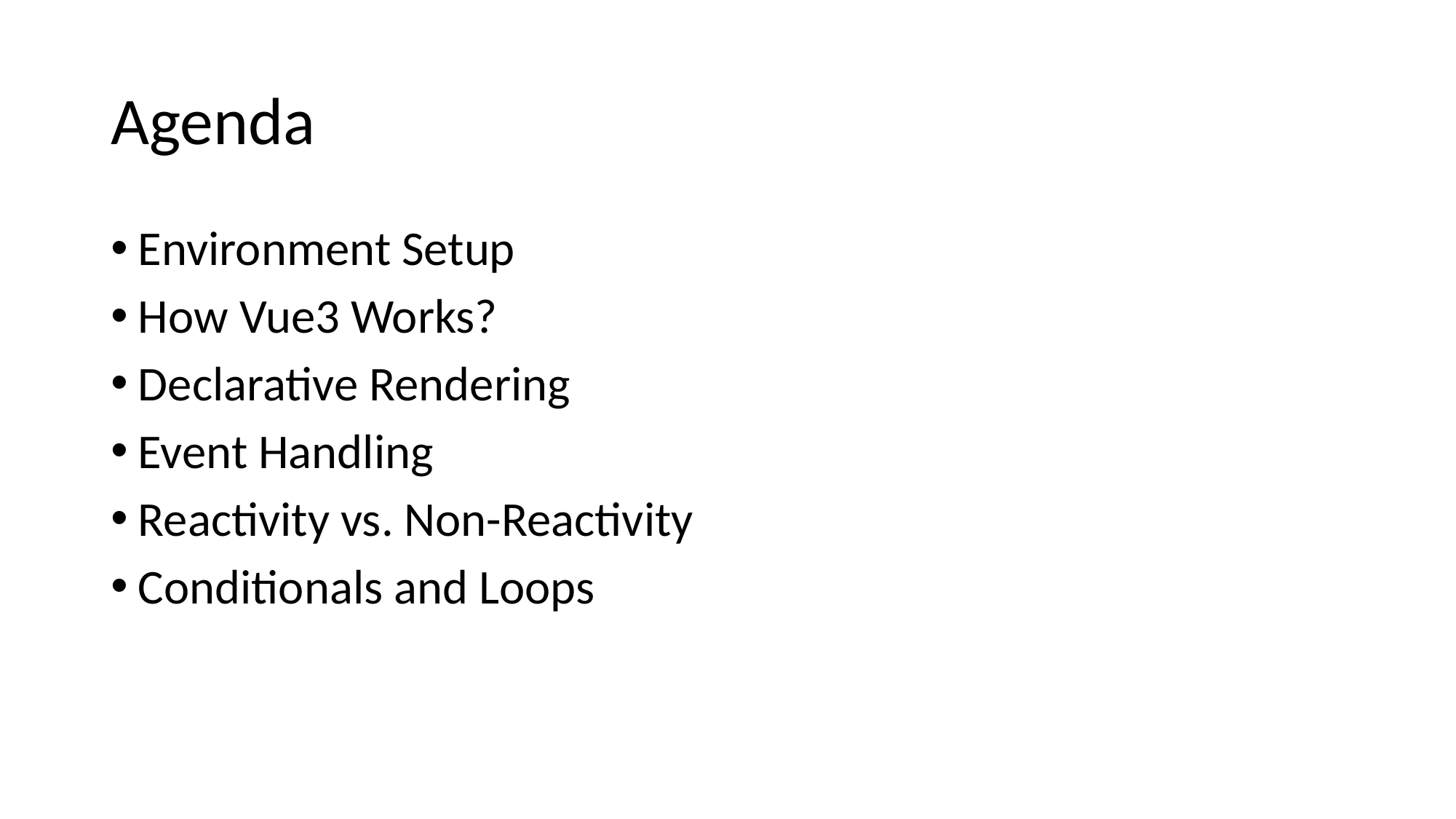

# Agenda
Environment Setup
How Vue3 Works?
Declarative Rendering
Event Handling
Reactivity vs. Non-Reactivity
Conditionals and Loops